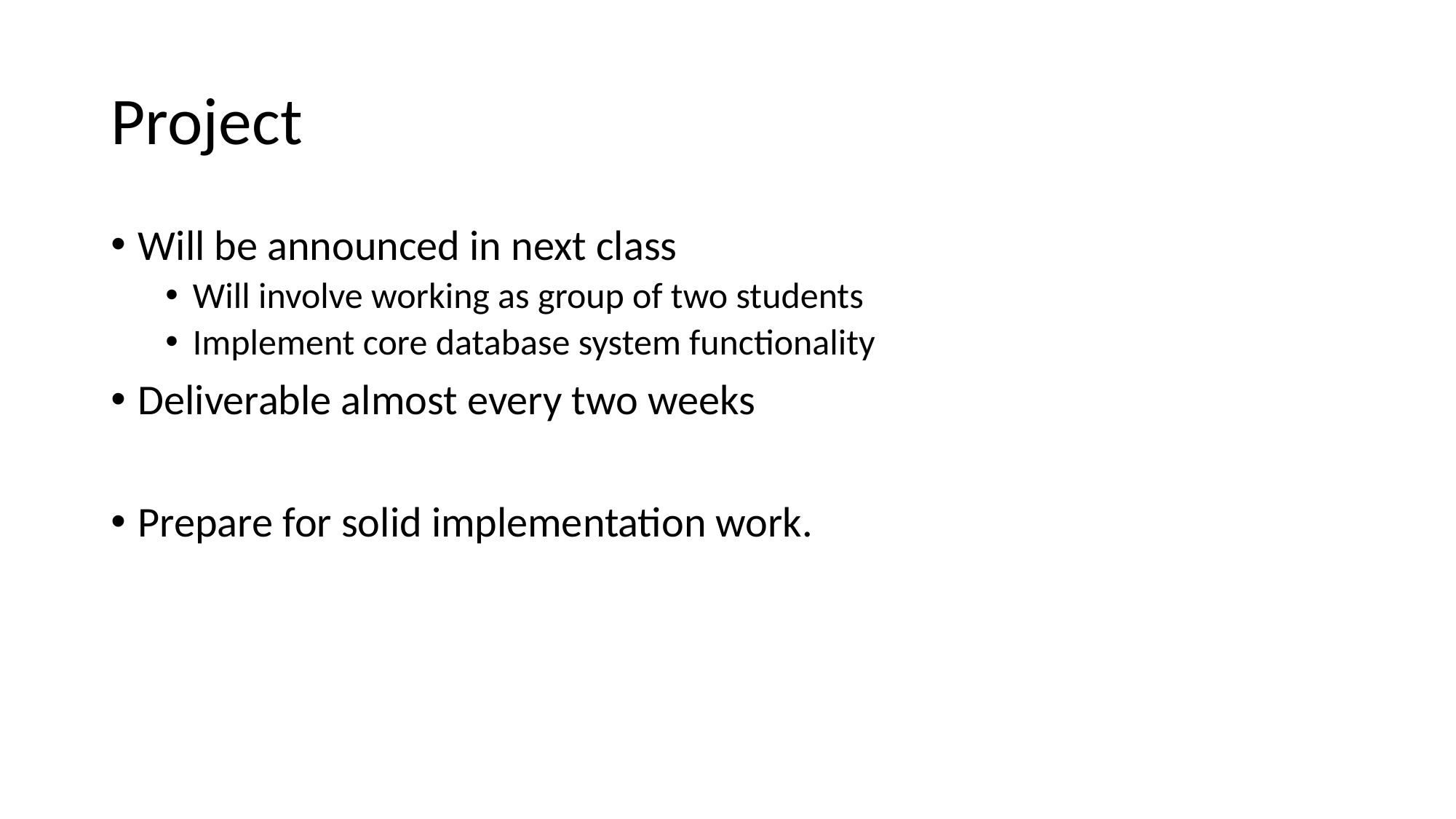

# Project
Will be announced in next class
Will involve working as group of two students
Implement core database system functionality
Deliverable almost every two weeks

Prepare for solid implementation work.